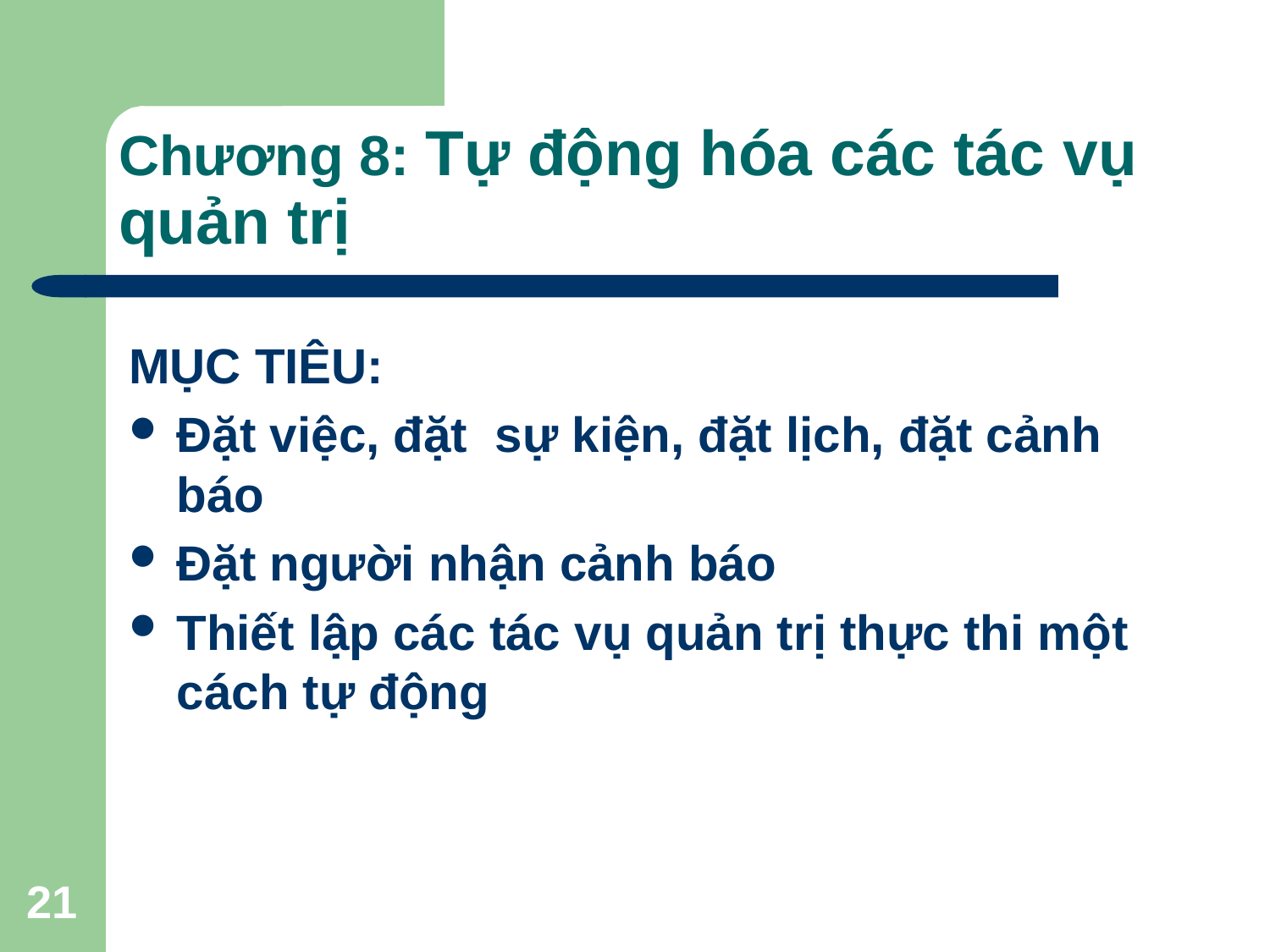

# Chương 8: Tự động hóa các tác vụ quản trị
MỤC TIÊU:
Đặt việc, đặt  sự kiện, đặt lịch, đặt cảnh báo
Đặt người nhận cảnh báo
Thiết lập các tác vụ quản trị thực thi một cách tự động
21